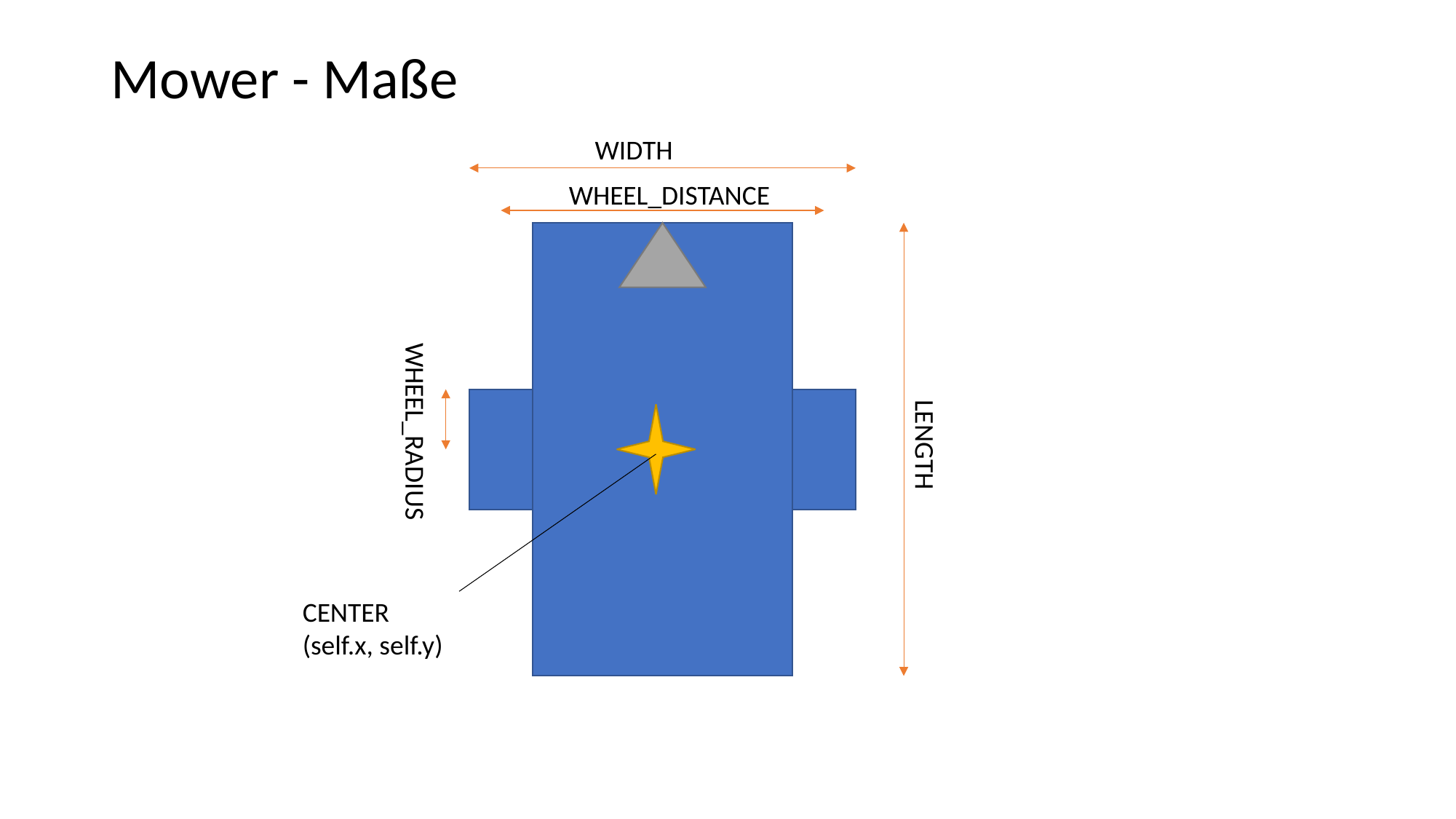

# Mower - Maße
WIDTH
WHEEL_DISTANCE

WHEEL_RADIUS
LENGTH
CENTER
(self.x, self.y)